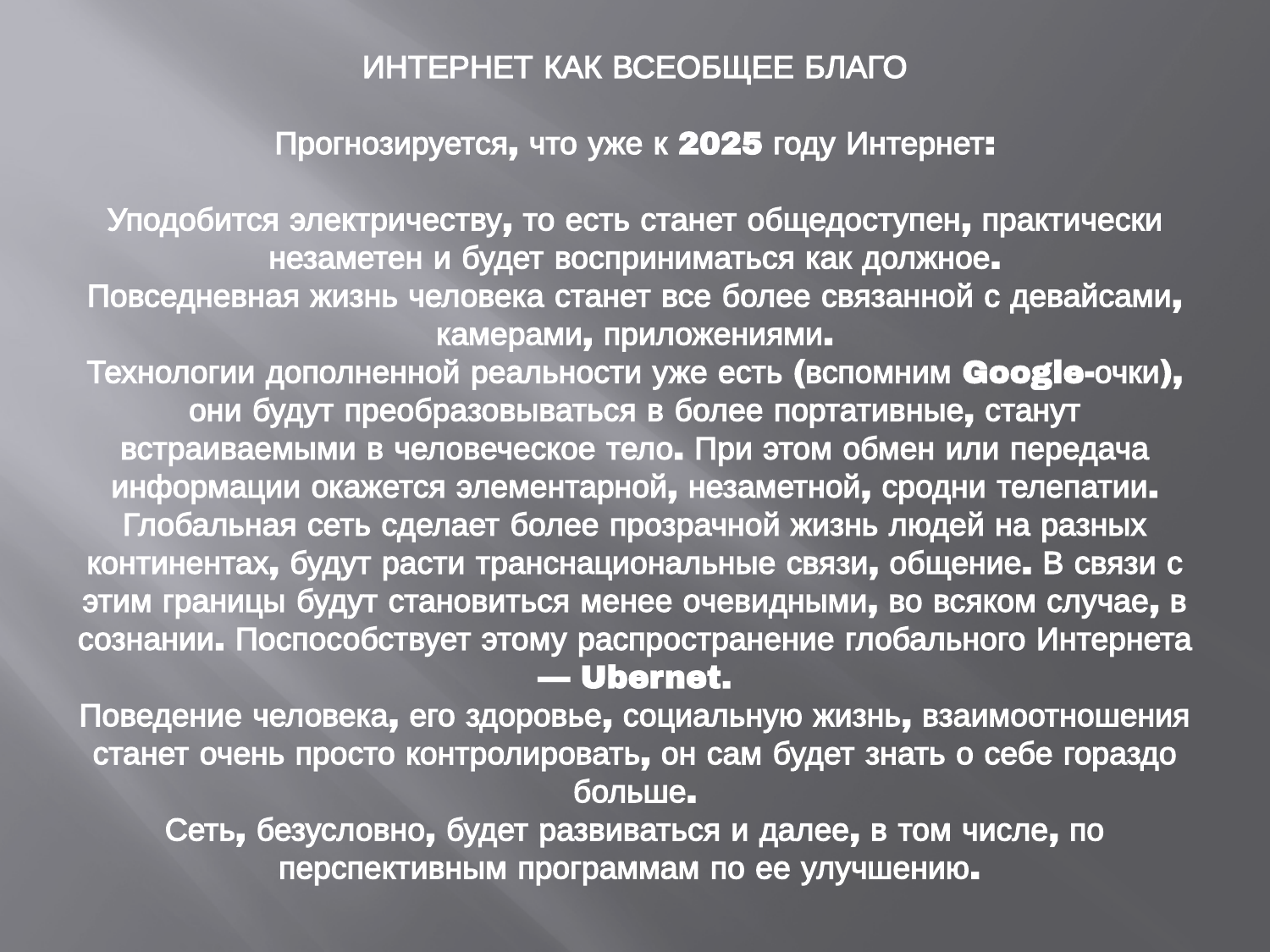

# ИНТЕРНЕТ КАК ВСЕОБЩЕЕ БЛАГО   Прогнозируется, что уже к 2025 году Интернет:   Уподобится электричеству, то есть станет общедоступен, практически незаметен и будет восприниматься как должное. Повседневная жизнь человека станет все более связанной с девайсами, камерами, приложениями. Технологии дополненной реальности уже есть (вспомним Google-очки), они будут преобразовываться в более портативные, станут встраиваемыми в человеческое тело. При этом обмен или передача информации окажется элементарной, незаметной, сродни телепатии. Глобальная сеть сделает более прозрачной жизнь людей на разных континентах, будут расти транснациональные связи, общение. В связи с этим границы будут становиться менее очевидными, во всяком случае, в сознании. Поспособствует этому распространение глобального Интернета — Ubernet. Поведение человека, его здоровье, социальную жизнь, взаимоотношения станет очень просто контролировать, он сам будет знать о себе гораздо больше. Сеть, безусловно, будет развиваться и далее, в том числе, по перспективным программам по ее улучшению.